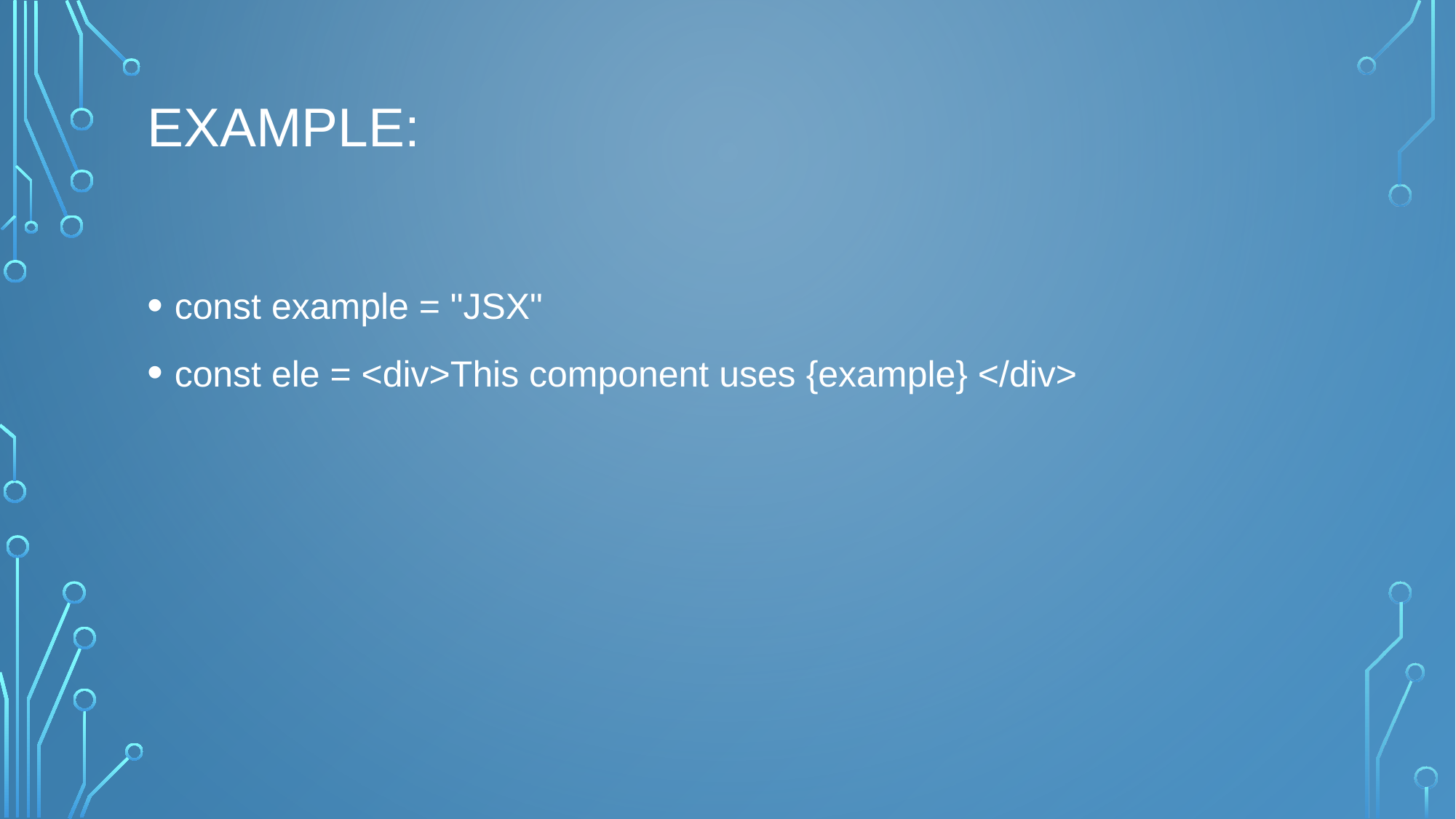

# Example:
const example = "JSX"
const ele = <div>This component uses {example} </div>